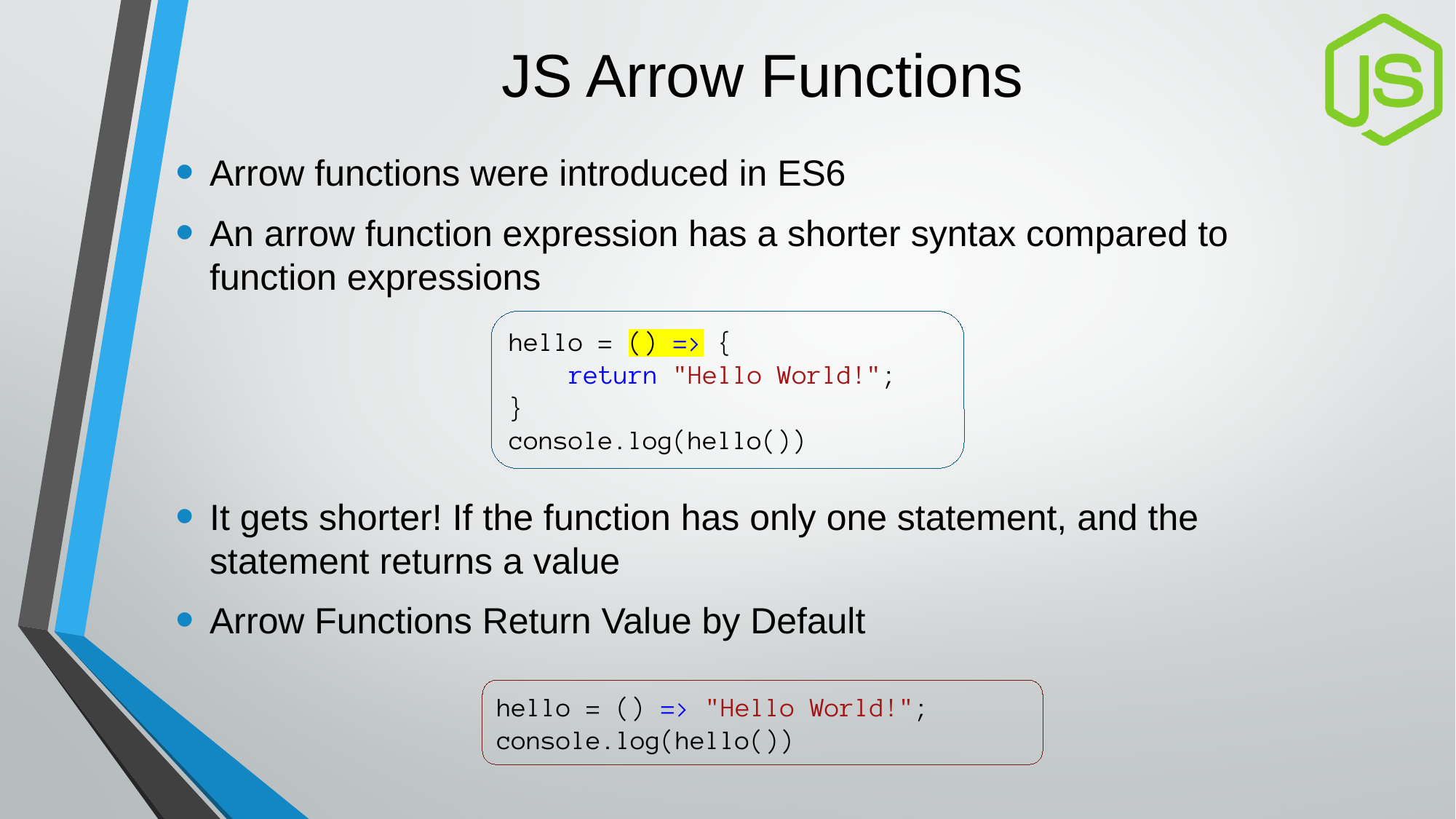

# JS Arrow Functions
Arrow functions were introduced in ES6
An arrow function expression has a shorter syntax compared to function expressions

It gets shorter! If the function has only one statement, and the statement returns a value
Arrow Functions Return Value by Default

hello = () => {
    return "Hello World!";
}
console.log(hello())
hello = () => "Hello World!";
console.log(hello())